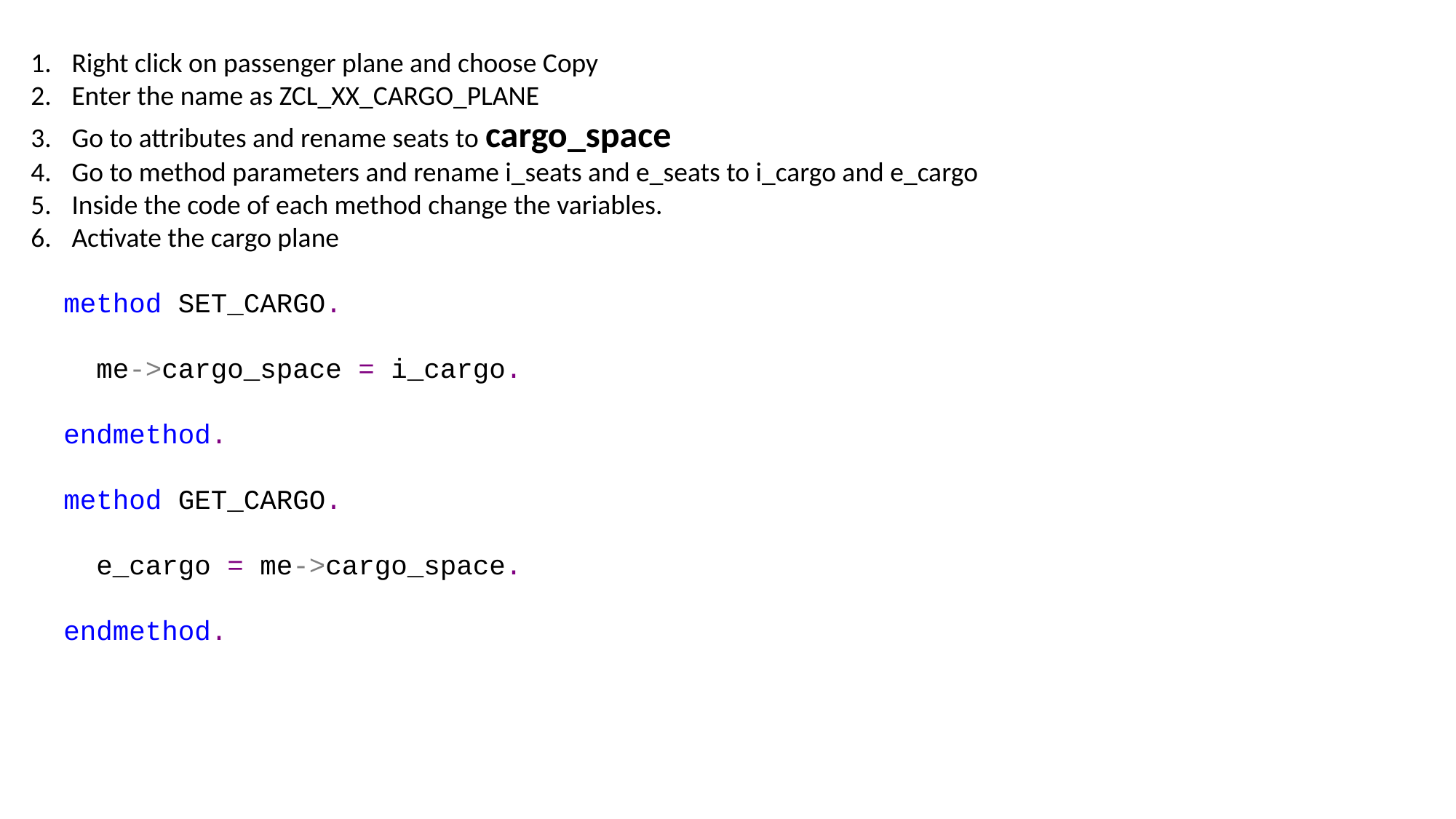

Right click on passenger plane and choose Copy
Enter the name as ZCL_XX_CARGO_PLANE
Go to attributes and rename seats to cargo_space
Go to method parameters and rename i_seats and e_seats to i_cargo and e_cargo
Inside the code of each method change the variables.
Activate the cargo plane

  method SET_CARGO.
    me->cargo_space = i_cargo.
  endmethod.

  method GET_CARGO.
    e_cargo = me->cargo_space.
  endmethod.